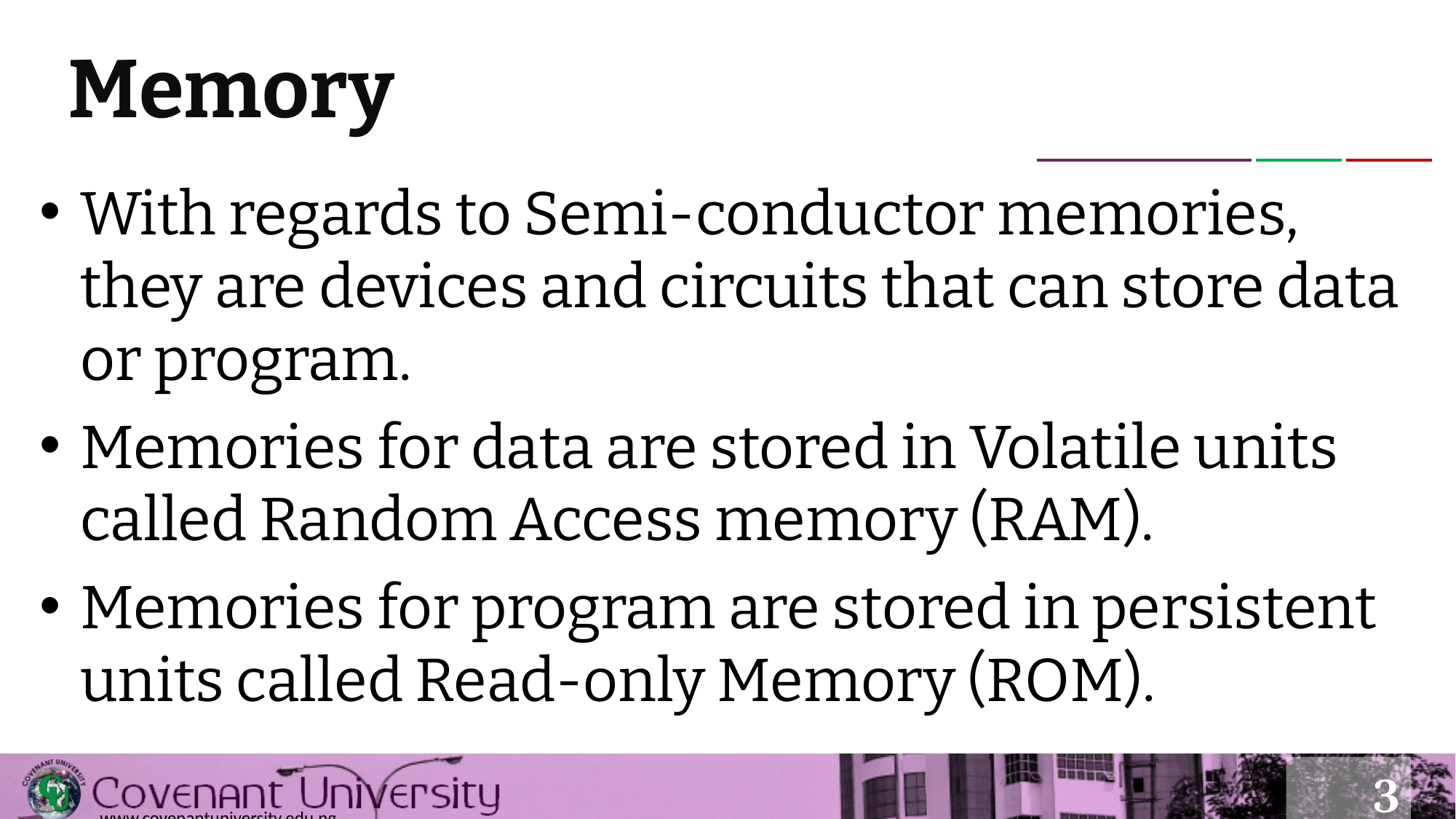

# Memory
With regards to Semi-conductor memories, they are devices and circuits that can store data or program.
Memories for data are stored in Volatile units called Random Access memory (RAM).
Memories for program are stored in persistent units called Read-only Memory (ROM).